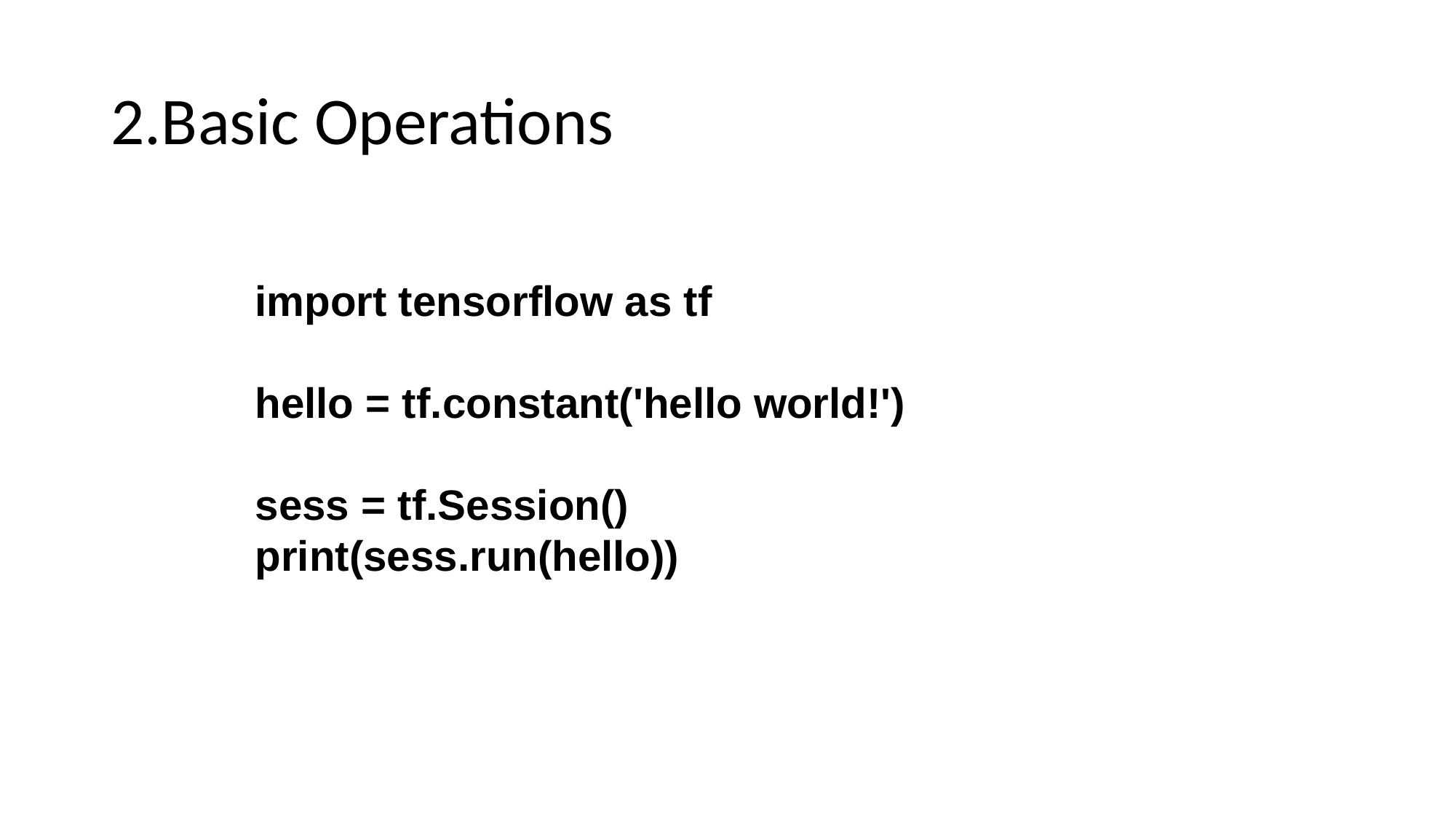

# 2.Basic Operations
import tensorflow as tf
hello = tf.constant('hello world!')
sess = tf.Session()
print(sess.run(hello))